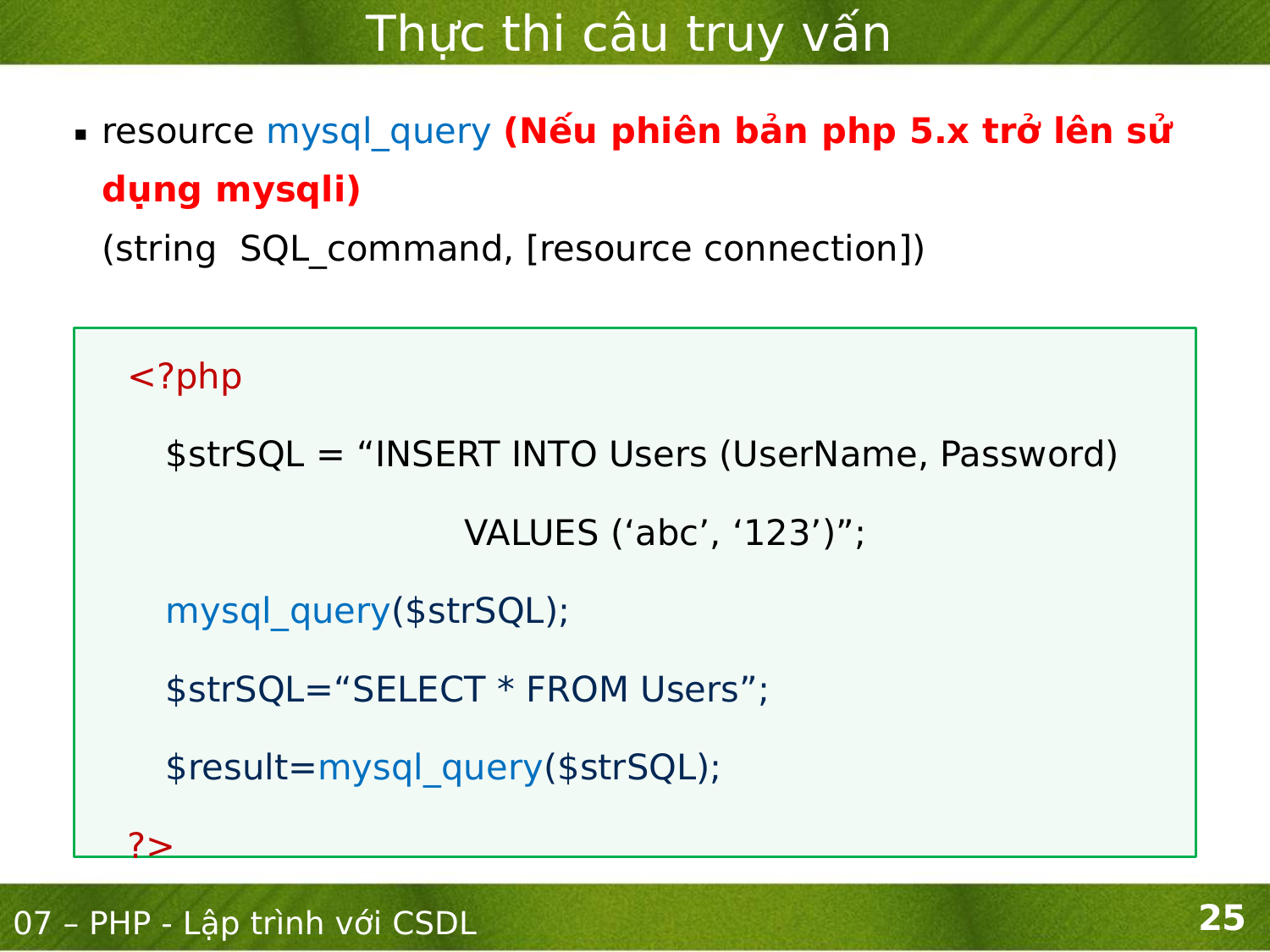

Thực thi câu truy vấn
resource mysql_query (Nếu phiên bản php 5.x trở lên sử dụng mysqli)
(string  SQL_command, [resource connection])
<?php
	$strSQL = “INSERT INTO Users (UserName, Password)
			    VALUES (‘abc’, ‘123’)”;
	mysql_query($strSQL);
	$strSQL=“SELECT * FROM Users”;
	$result=mysql_query($strSQL);
?>